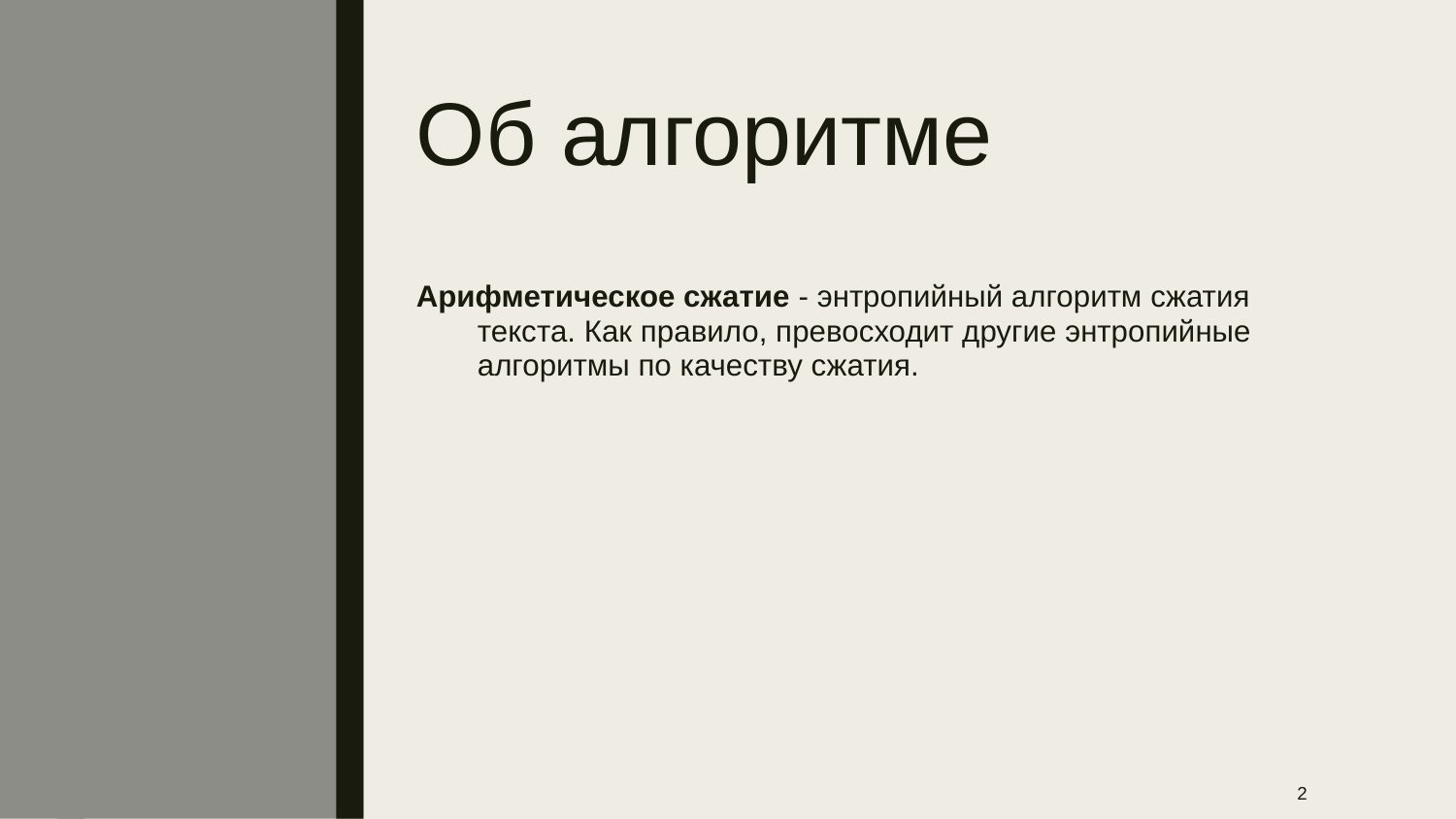

# Об алгоритме
Арифметическое сжатие - энтропийный алгоритм сжатия текста. Как правило, превосходит другие энтропийные алгоритмы по качеству сжатия.
2